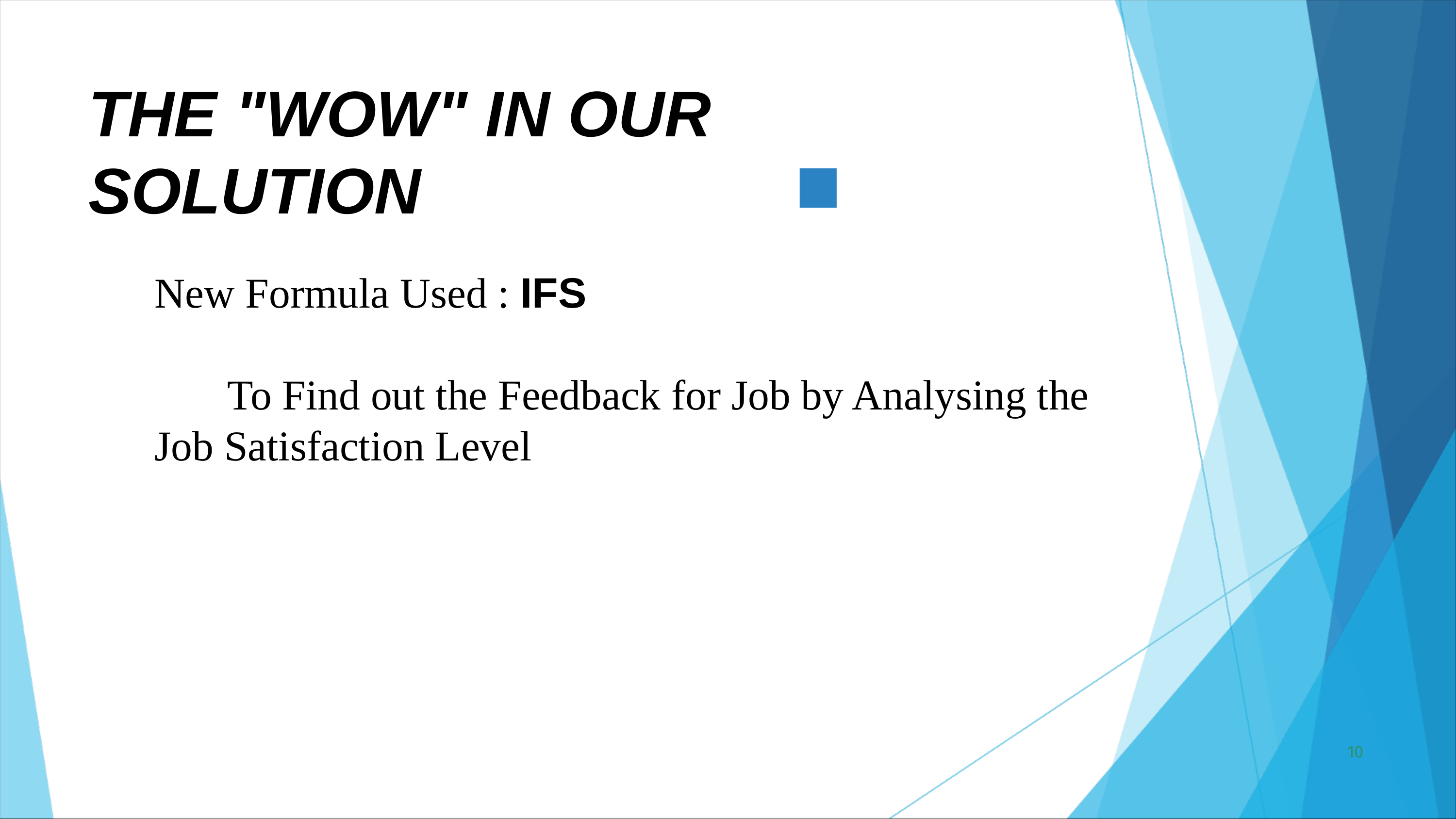

THE "WOW" IN OUR SOLUTION

New Formula Used : IFS

	To Find out the Feedback for Job by Analysing the Job Satisfaction Level

10